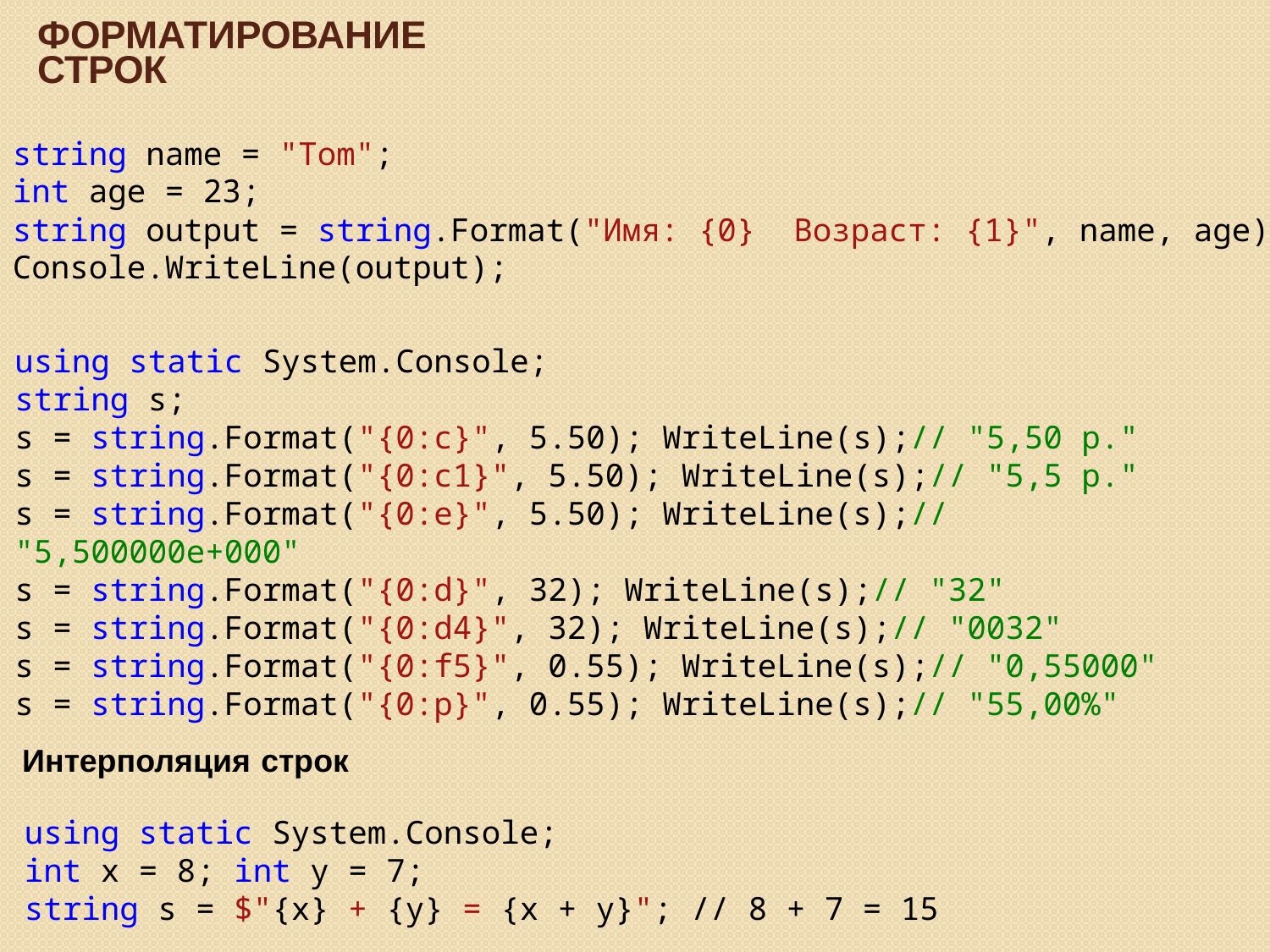

# Форматирование строк
string name = "Tom";
int age = 23;
string output = string.Format("Имя: {0}  Возраст: {1}", name, age);
Console.WriteLine(output);
using static System.Console;
string s;
s = string.Format("{0:c}", 5.50); WriteLine(s);// "5,50 р."
s = string.Format("{0:c1}", 5.50); WriteLine(s);// "5,5 р."
s = string.Format("{0:e}", 5.50); WriteLine(s);// "5,500000е+000"
s = string.Format("{0:d}", 32); WriteLine(s);// "32"
s = string.Format("{0:d4}", 32); WriteLine(s);// "0032"
s = string.Format("{0:f5}", 0.55); WriteLine(s);// "0,55000"
s = string.Format("{0:p}", 0.55); WriteLine(s);// "55,00%"
Интерполяция строк
using static System.Console;
int x = 8; int y = 7;
string s = $"{x} + {y} = {x + y}"; // 8 + 7 = 15